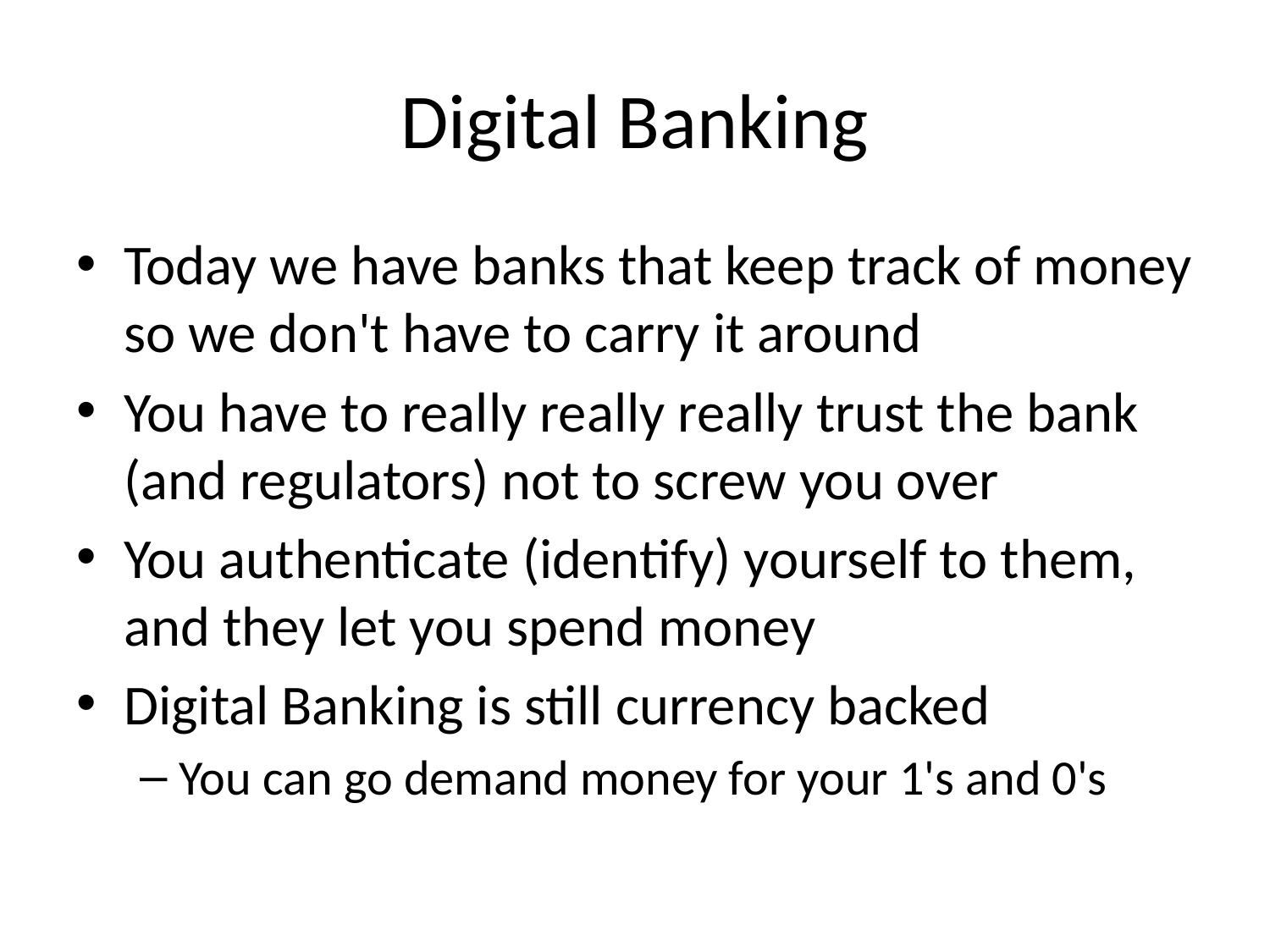

# Digital Banking
Today we have banks that keep track of money so we don't have to carry it around
You have to really really really trust the bank (and regulators) not to screw you over
You authenticate (identify) yourself to them, and they let you spend money
Digital Banking is still currency backed
You can go demand money for your 1's and 0's